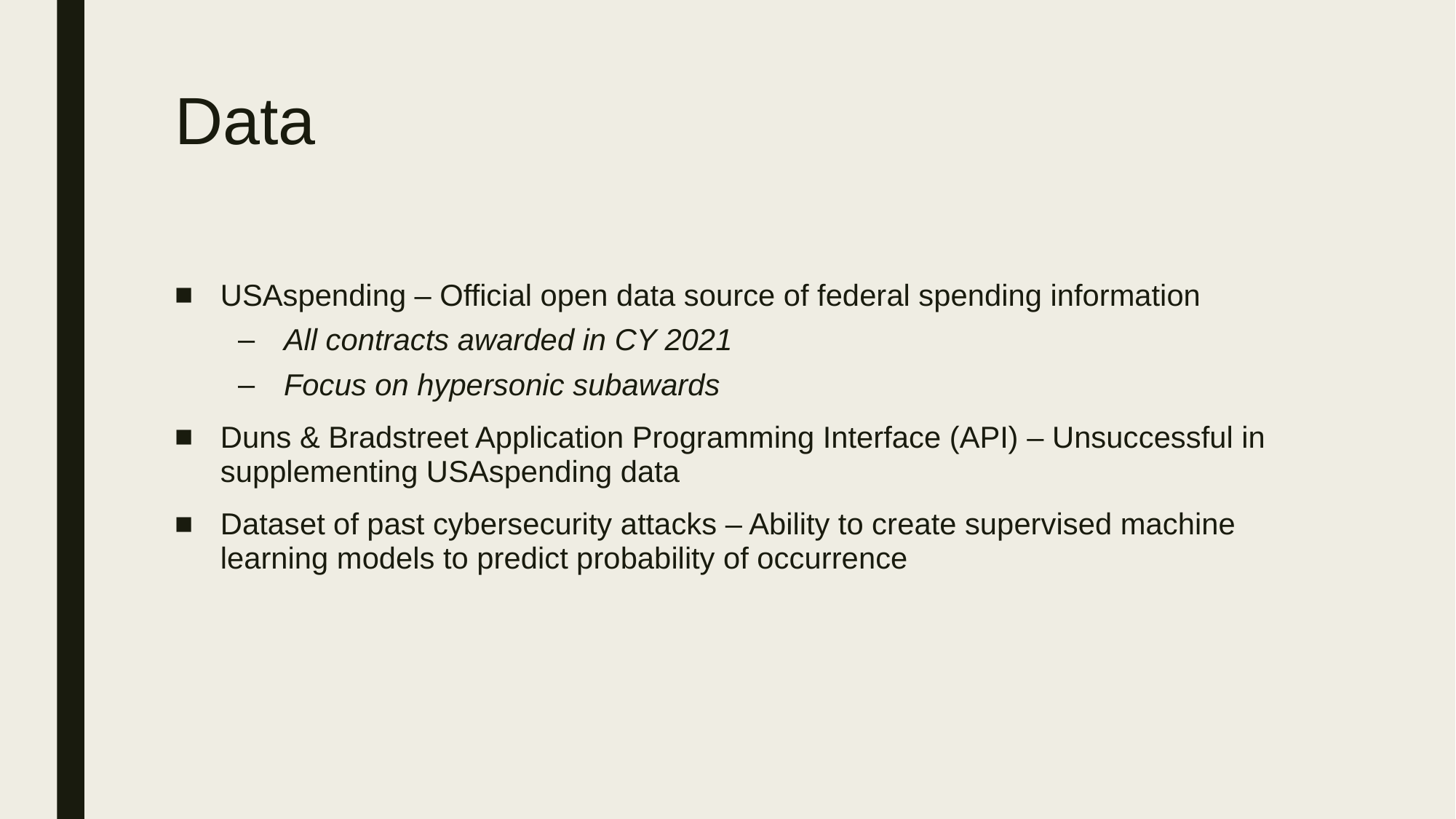

# Data
USAspending – Official open data source of federal spending information
All contracts awarded in CY 2021
Focus on hypersonic subawards
Duns & Bradstreet Application Programming Interface (API) – Unsuccessful in supplementing USAspending data
Dataset of past cybersecurity attacks – Ability to create supervised machine learning models to predict probability of occurrence